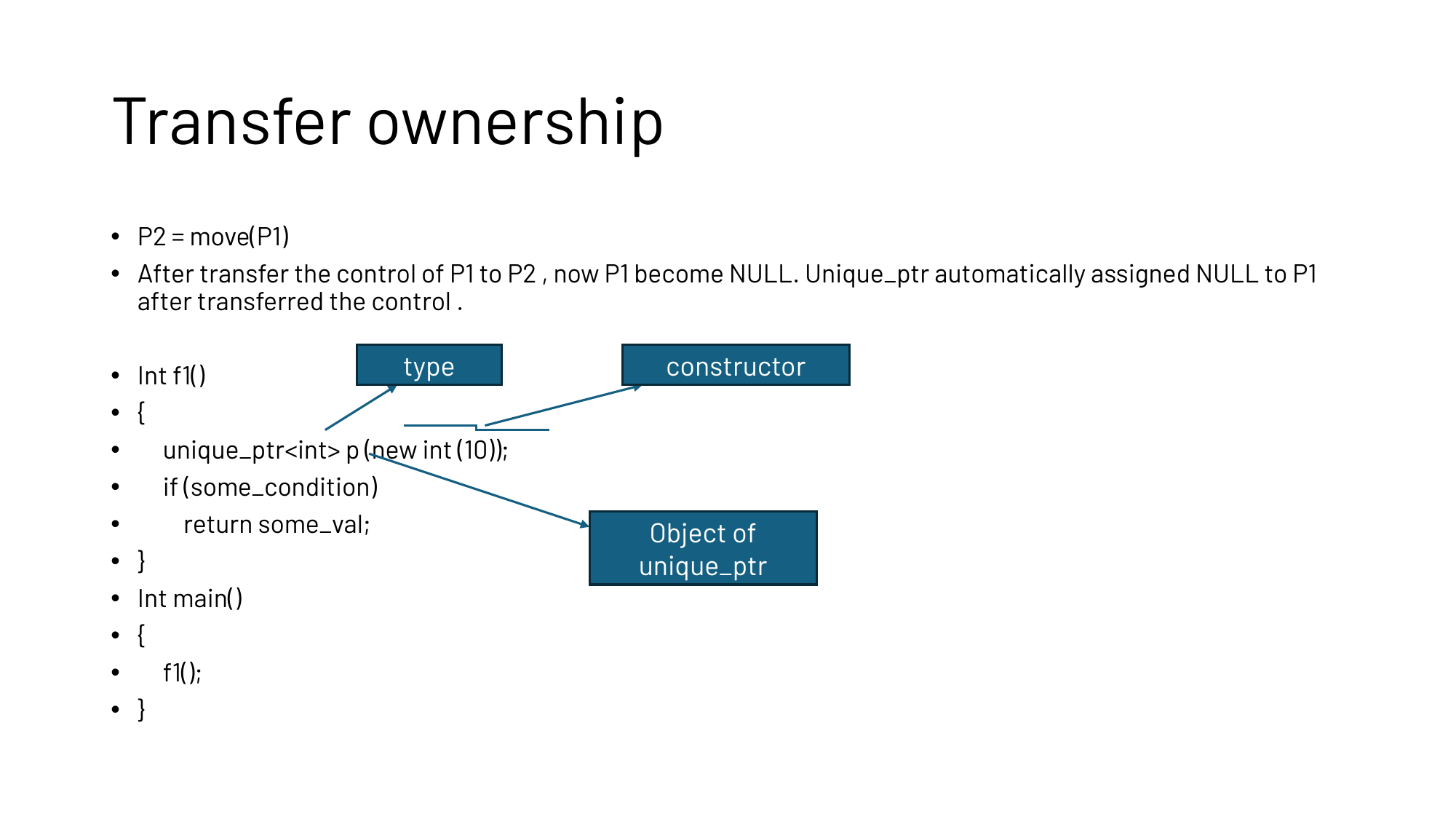

# Transfer ownership
P2 = move(P1)
After transfer the control of P1 to P2 , now P1 become NULL. Unique_ptr automatically assigned NULL to P1 after transferred the control .

Int f1()
{
     unique_ptr<int> p (new int (10));
     if (some_condition)
         return some_val;
}
Int main()
{
     f1();
}
type
constructor
Object of unique_ptr